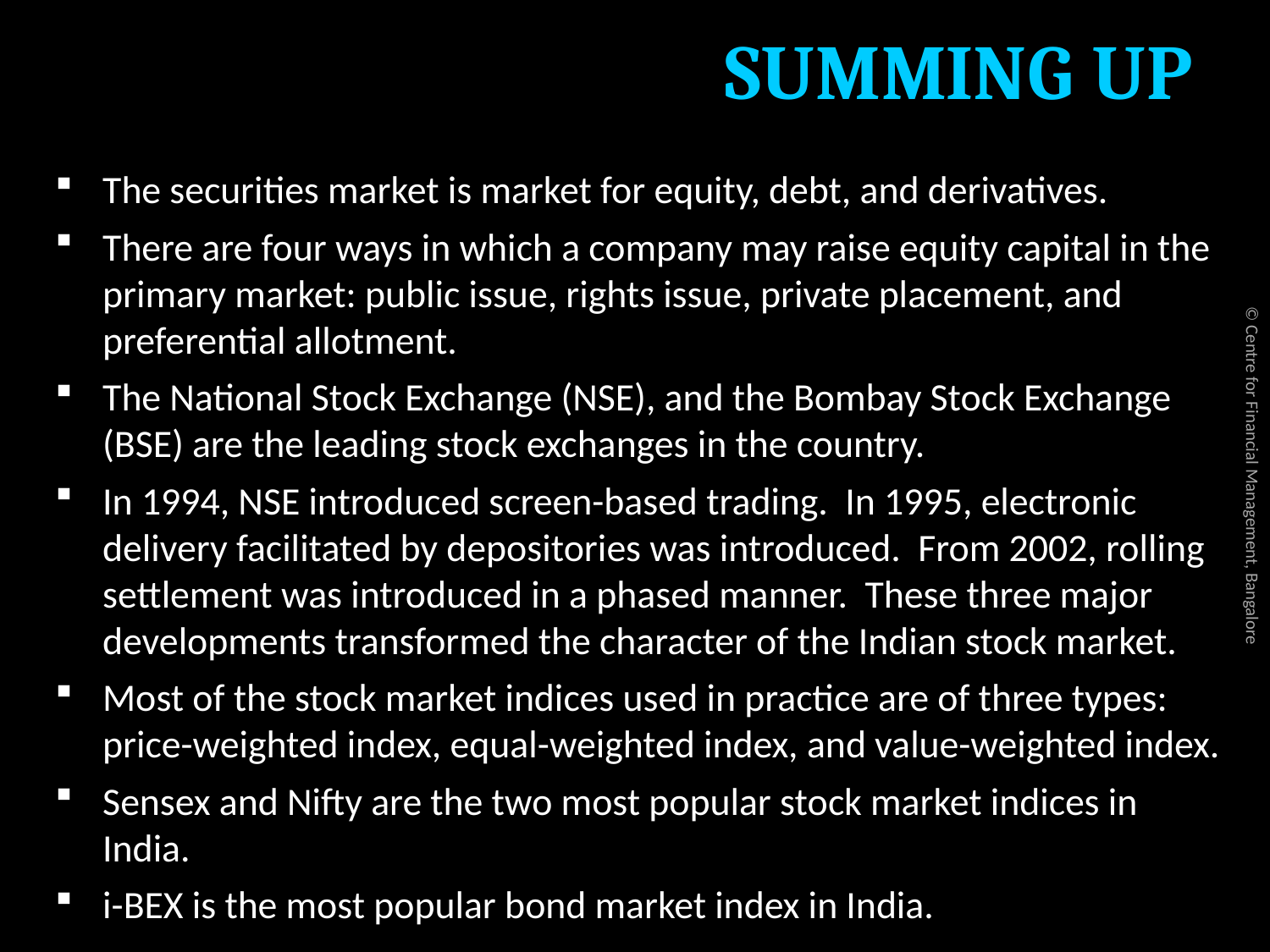

# SUMMING UP
The securities market is market for equity, debt, and derivatives.
There are four ways in which a company may raise equity capital in the primary market: public issue, rights issue, private placement, and preferential allotment.
The National Stock Exchange (NSE), and the Bombay Stock Exchange (BSE) are the leading stock exchanges in the country.
In 1994, NSE introduced screen-based trading.  In 1995, electronic delivery facilitated by depositories was introduced.  From 2002, rolling settlement was introduced in a phased manner.  These three major developments transformed the character of the Indian stock market.
Most of the stock market indices used in practice are of three types: price-weighted index, equal-weighted index, and value-weighted index.
Sensex and Nifty are the two most popular stock market indices in India.
i-BEX is the most popular bond market index in India.